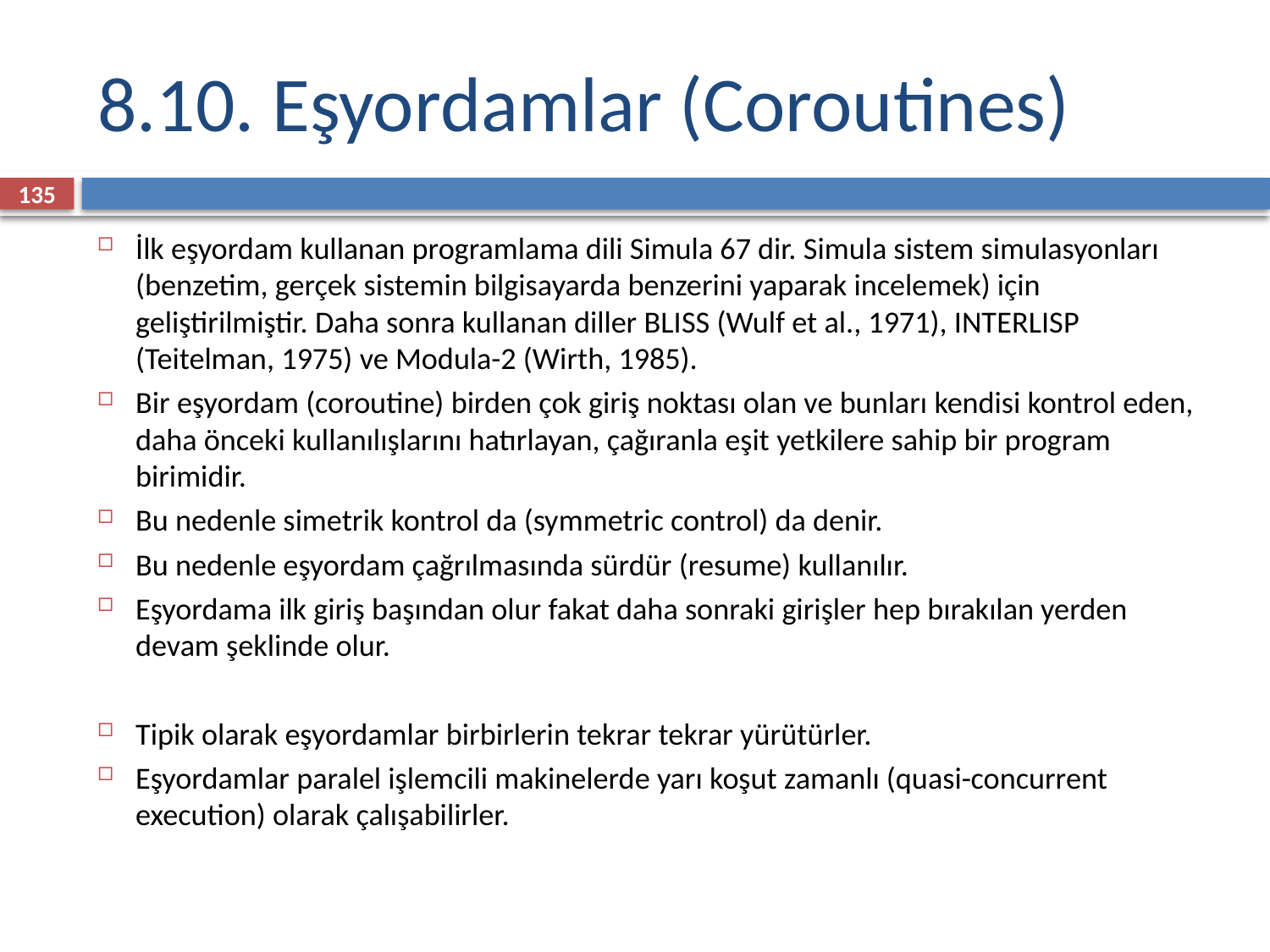

# 8.10. Eşyordamlar (Coroutines)
135
İlk eşyordam kullanan programlama dili Simula 67 dir. Simula sistem simulasyonları (benzetim, gerçek sistemin bilgisayarda benzerini yaparak incelemek) için geliştirilmiştir. Daha sonra kullanan diller BLISS (Wulf et al., 1971), INTERLISP (Teitelman, 1975) ve Modula-2 (Wirth, 1985).
Bir eşyordam (coroutine) birden çok giriş noktası olan ve bunları kendisi kontrol eden, daha önceki kullanılışlarını hatırlayan, çağıranla eşit yetkilere sahip bir program birimidir.
Bu nedenle simetrik kontrol da (symmetric control) da denir.
Bu nedenle eşyordam çağrılmasında sürdür (resume) kullanılır.
Eşyordama ilk giriş başından olur fakat daha sonraki girişler hep bırakılan yerden devam şeklinde olur.

Tipik olarak eşyordamlar birbirlerin tekrar tekrar yürütürler.
Eşyordamlar paralel işlemcili makinelerde yarı koşut zamanlı (quasi-concurrent execution) olarak çalışabilirler.